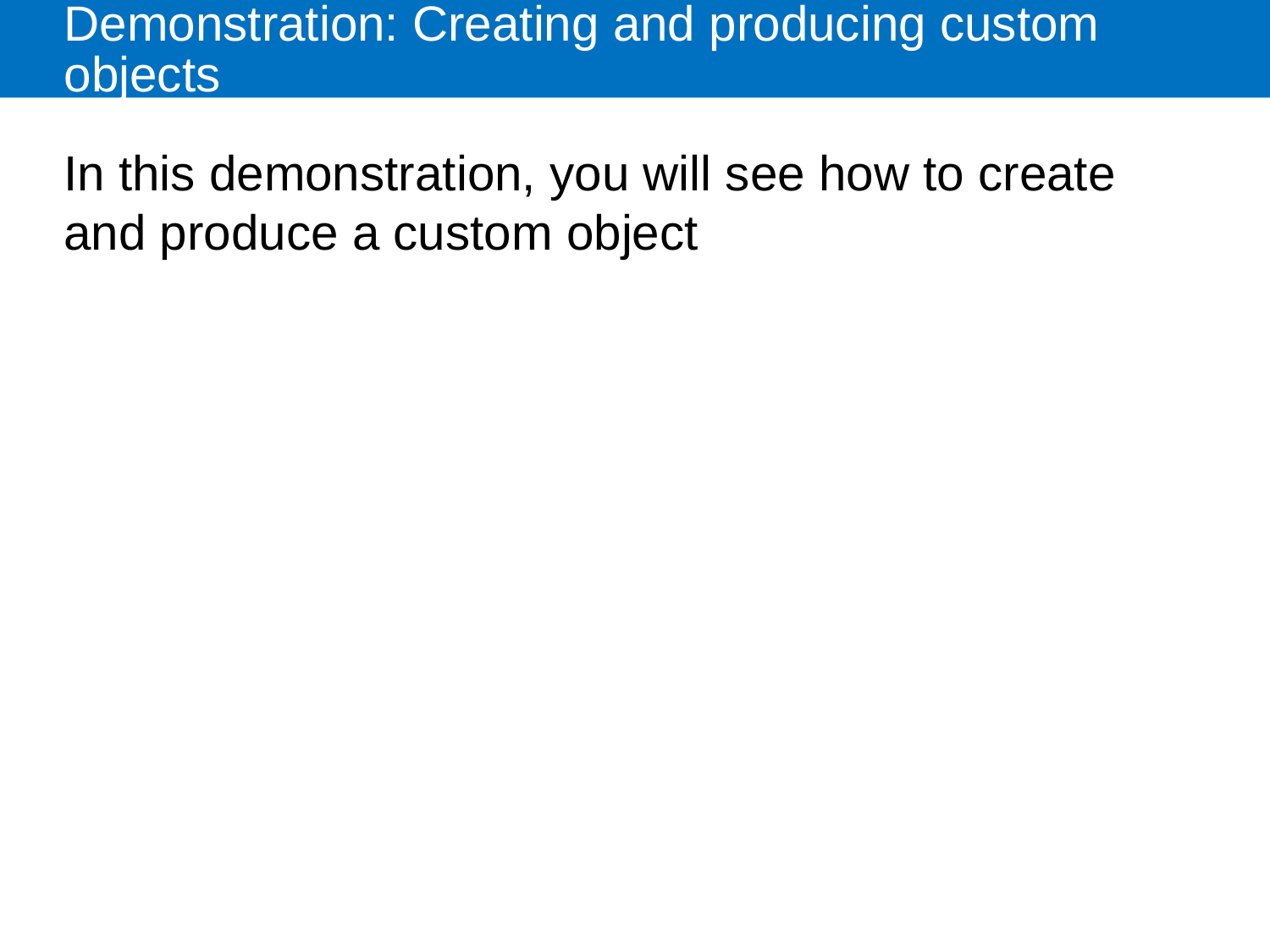

# Demonstration: Creating and producing custom objects
In this demonstration, you will see how to create and produce a custom object